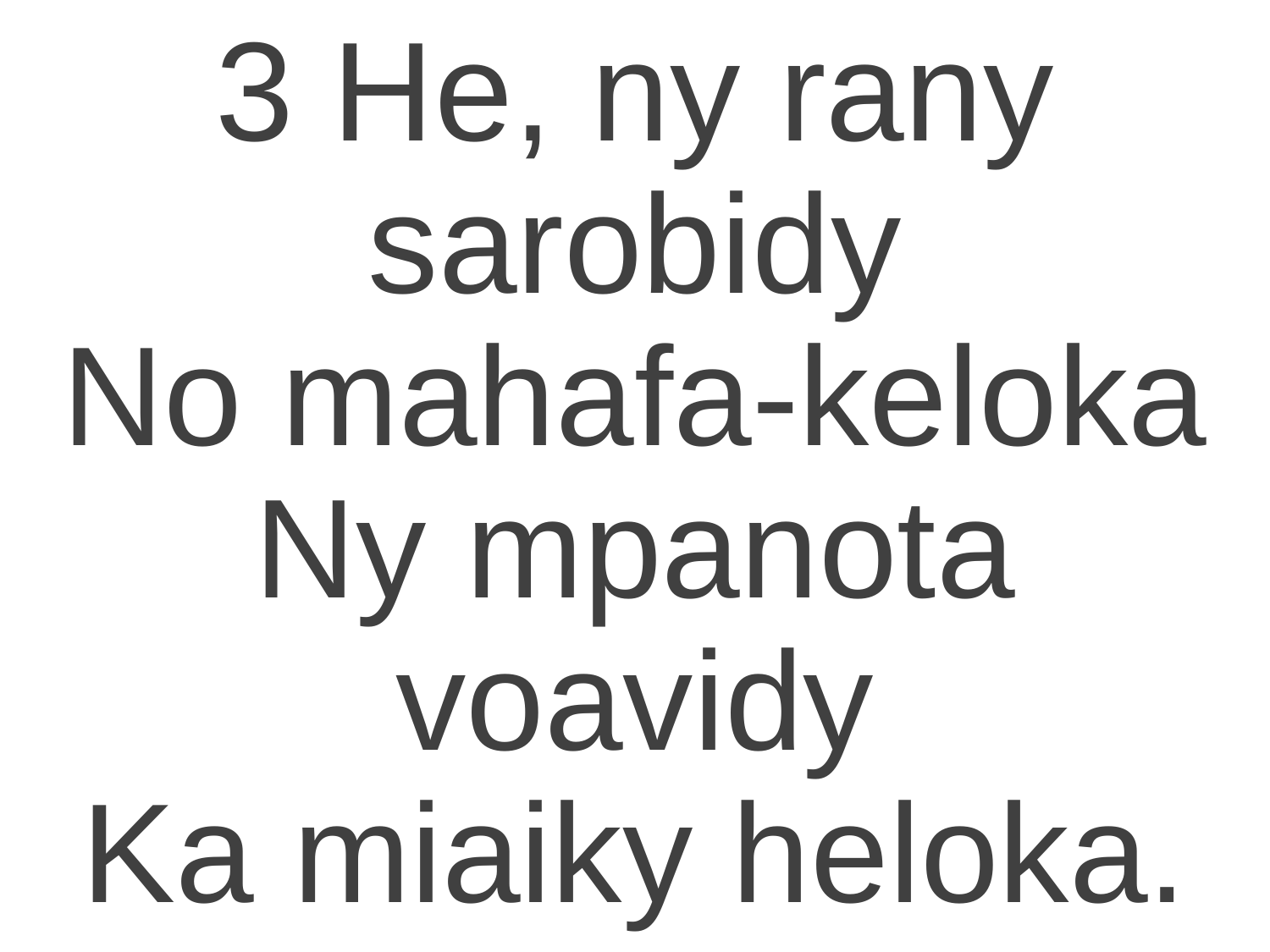

3 He, ny rany sarobidy
No mahafa-keloka
Ny mpanota voavidy
Ka miaiky heloka.